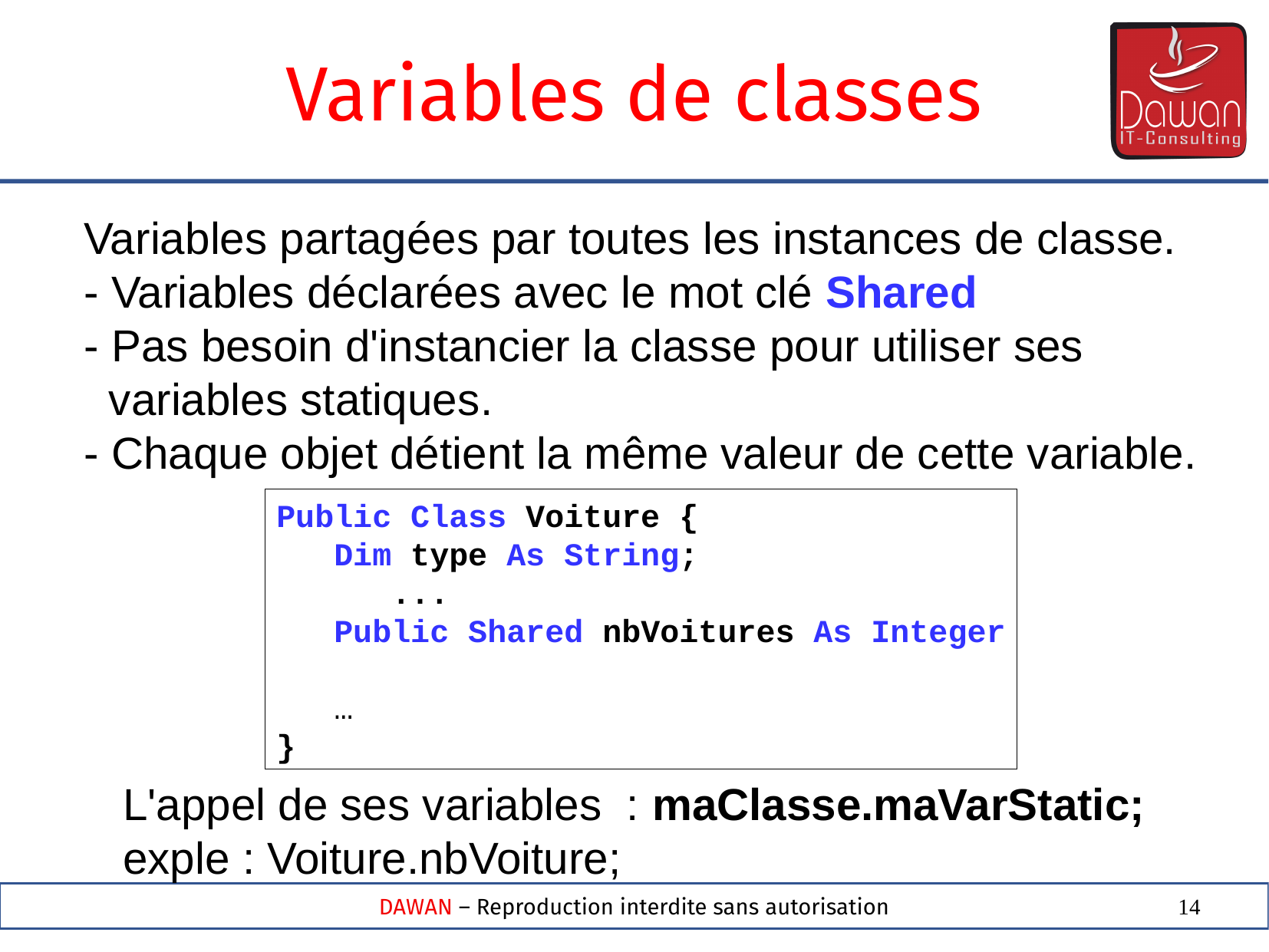

Variables de classes
Variables partagées par toutes les instances de classe.
- Variables déclarées avec le mot clé Shared
- Pas besoin d'instancier la classe pour utiliser ses
  variables statiques.
- Chaque objet détient la même valeur de cette variable.
Public Class Voiture {
   Dim type As String;
	...
   Public Shared nbVoitures As Integer

   …
}
L'appel de ses variables  : maClasse.maVarStatic;
exple : Voiture.nbVoiture;
14